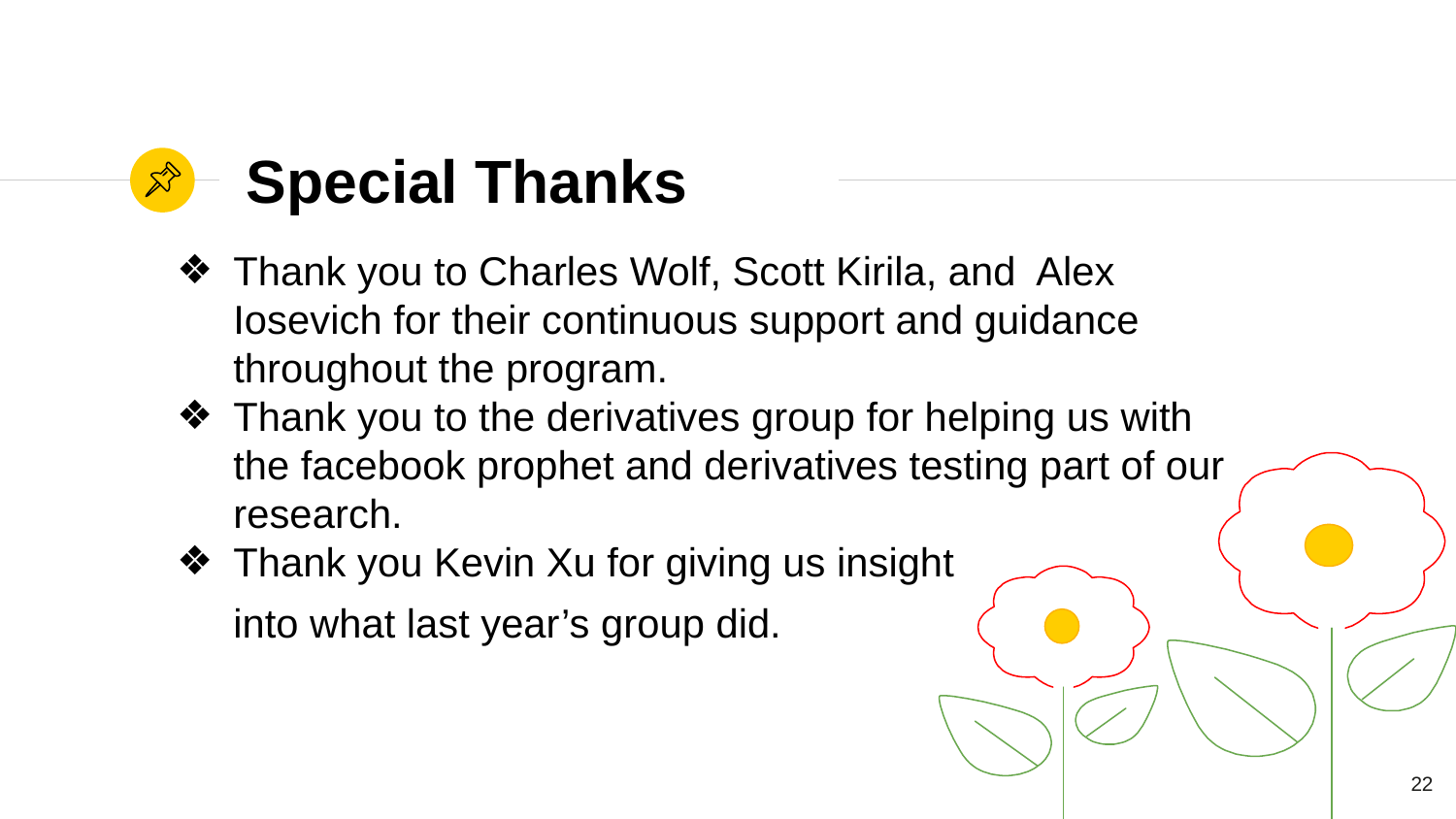

Special Thanks

Thank you to Charles Wolf, Scott Kirila, and  Alex Iosevich for their continuous support and guidance throughout the program.
Thank you to the derivatives group for helping us with the facebook prophet and derivatives testing part of our research.
Thank you Kevin Xu for giving us insight
into what last year’s group did.

22